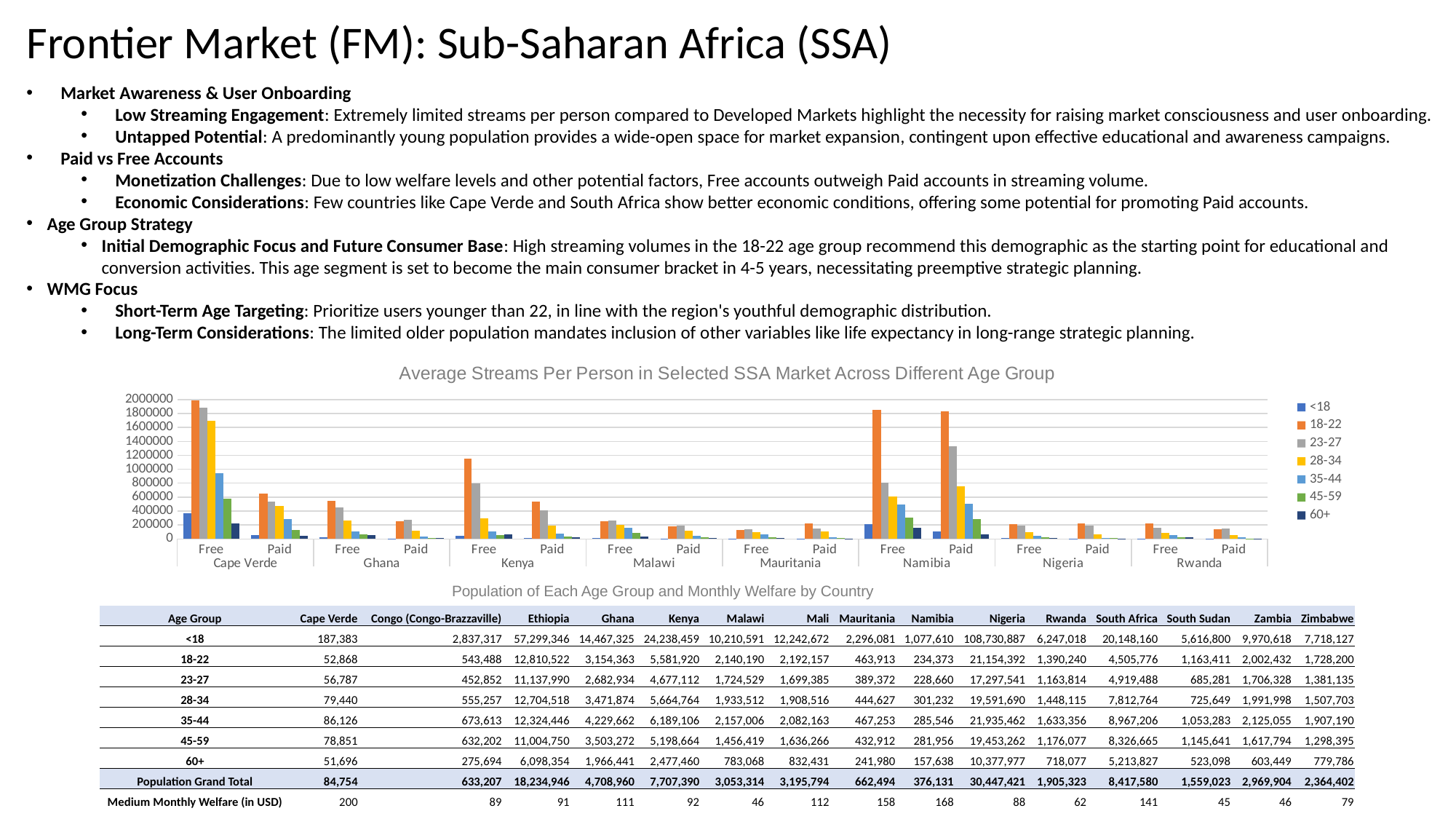

# Frontier Market (FM): Sub-Saharan Africa (SSA)
Market Awareness & User Onboarding
Low Streaming Engagement: Extremely limited streams per person compared to Developed Markets highlight the necessity for raising market consciousness and user onboarding.
Untapped Potential: A predominantly young population provides a wide-open space for market expansion, contingent upon effective educational and awareness campaigns.
Paid vs Free Accounts
Monetization Challenges: Due to low welfare levels and other potential factors, Free accounts outweigh Paid accounts in streaming volume.
Economic Considerations: Few countries like Cape Verde and South Africa show better economic conditions, offering some potential for promoting Paid accounts.
Age Group Strategy
Initial Demographic Focus and Future Consumer Base: High streaming volumes in the 18-22 age group recommend this demographic as the starting point for educational and conversion activities. This age segment is set to become the main consumer bracket in 4-5 years, necessitating preemptive strategic planning.
WMG Focus
Short-Term Age Targeting: Prioritize users younger than 22, in line with the region's youthful demographic distribution.
Long-Term Considerations: The limited older population mandates inclusion of other variables like life expectancy in long-range strategic planning.

### Chart: Average Streams Per Person in Selected SSA Market Across Different Age Group

| Category | <18 | 18-22 | 23-27 | 28-34 | 35-44 | 45-59 | 60+ |
|---|---|---|---|---|---|---|---|
| Free | 368846.3333333333 | 1987393.0 | 1887521.3333333333 | 1699366.3333333333 | 946239.3333333334 | 583374.3333333334 | 220249.0 |
| Paid | 54170.0 | 655374.5 | 539410.3333333334 | 469293.3333333333 | 283591.8333333333 | 129506.83333333333 | 45365.4 |
| Free | 27983.333333333332 | 544422.3333333334 | 449325.8333333333 | 268996.8 | 111472.4 | 62914.2 | 59746.333333333336 |
| Paid | 7057.125 | 252477.9090909091 | 278651.54545454547 | 116749.58333333333 | 37022.63636363636 | 17592.555555555555 | 10979.75 |
| Free | 43534.833333333336 | 1152509.8333333333 | 795913.1666666666 | 295065.8333333333 | 111091.16666666667 | 51752.0 | 61440.0 |
| Paid | 15374.888888888889 | 538485.7 | 406309.63636363635 | 196339.54545454544 | 71646.25 | 34063.2 | 19407.333333333332 |
| Free | 12798.8 | 256793.4 | 259752.8 | 202720.5 | 164439.0 | 86585.0 | 34773.666666666664 |
| Paid | 6589.0 | 177896.83333333334 | 193047.33333333334 | 119854.83333333333 | 46423.833333333336 | 21967.333333333332 | 8665.0 |
| Free | 491.3333333333333 | 134298.0 | 135660.75 | 93545.0 | 62980.0 | 23009.333333333332 | 14013.666666666666 |
| Paid | 142.33333333333334 | 225041.0 | 149140.16666666666 | 112923.83333333333 | 26259.166666666668 | 11573.166666666666 | 7774.0 |
| Free | 216597.33333333334 | 1851918.3333333333 | 810469.3333333334 | 605437.6 | 499507.0 | 306369.5 | 156272.5 |
| Paid | 106404.83333333333 | 1827803.6666666667 | 1326941.6666666667 | 755464.5 | 500696.6666666667 | 288672.6666666667 | 67846.33333333333 |
| Free | 13512.2 | 211349.33333333334 | 190875.0 | 96275.83333333333 | 42026.0 | 21980.0 | 11376.0 |
| Paid | 6034.1 | 226136.54545454544 | 188509.81818181818 | 65770.18181818182 | 17389.25 | 9590.0 | 5461.8 |
| Free | 972.3333333333334 | 221182.5 | 162401.83333333334 | 87250.8 | 58731.0 | 25668.666666666668 | 20454.333333333332 |
| Paid | 666.1666666666666 | 138199.83333333334 | 147636.16666666666 | 60506.166666666664 | 19436.333333333332 | 7827.0 | 6295.666666666667 |
Population of Each Age Group and Monthly Welfare by Country
| Age Group | Cape Verde | Congo (Congo-Brazzaville) | Ethiopia | Ghana | Kenya | Malawi | Mali | Mauritania | Namibia | Nigeria | Rwanda | South Africa | South Sudan | Zambia | Zimbabwe |
| --- | --- | --- | --- | --- | --- | --- | --- | --- | --- | --- | --- | --- | --- | --- | --- |
| <18 | 187,383 | 2,837,317 | 57,299,346 | 14,467,325 | 24,238,459 | 10,210,591 | 12,242,672 | 2,296,081 | 1,077,610 | 108,730,887 | 6,247,018 | 20,148,160 | 5,616,800 | 9,970,618 | 7,718,127 |
| 18-22 | 52,868 | 543,488 | 12,810,522 | 3,154,363 | 5,581,920 | 2,140,190 | 2,192,157 | 463,913 | 234,373 | 21,154,392 | 1,390,240 | 4,505,776 | 1,163,411 | 2,002,432 | 1,728,200 |
| 23-27 | 56,787 | 452,852 | 11,137,990 | 2,682,934 | 4,677,112 | 1,724,529 | 1,699,385 | 389,372 | 228,660 | 17,297,541 | 1,163,814 | 4,919,488 | 685,281 | 1,706,328 | 1,381,135 |
| 28-34 | 79,440 | 555,257 | 12,704,518 | 3,471,874 | 5,664,764 | 1,933,512 | 1,908,516 | 444,627 | 301,232 | 19,591,690 | 1,448,115 | 7,812,764 | 725,649 | 1,991,998 | 1,507,703 |
| 35-44 | 86,126 | 673,613 | 12,324,446 | 4,229,662 | 6,189,106 | 2,157,006 | 2,082,163 | 467,253 | 285,546 | 21,935,462 | 1,633,356 | 8,967,206 | 1,053,283 | 2,125,055 | 1,907,190 |
| 45-59 | 78,851 | 632,202 | 11,004,750 | 3,503,272 | 5,198,664 | 1,456,419 | 1,636,266 | 432,912 | 281,956 | 19,453,262 | 1,176,077 | 8,326,665 | 1,145,641 | 1,617,794 | 1,298,395 |
| 60+ | 51,696 | 275,694 | 6,098,354 | 1,966,441 | 2,477,460 | 783,068 | 832,431 | 241,980 | 157,638 | 10,377,977 | 718,077 | 5,213,827 | 523,098 | 603,449 | 779,786 |
| Population Grand Total | 84,754 | 633,207 | 18,234,946 | 4,708,960 | 7,707,390 | 3,053,314 | 3,195,794 | 662,494 | 376,131 | 30,447,421 | 1,905,323 | 8,417,580 | 1,559,023 | 2,969,904 | 2,364,402 |
| Medium Monthly Welfare (in USD) | 200 | 89 | 91 | 111 | 92 | 46 | 112 | 158 | 168 | 88 | 62 | 141 | 45 | 46 | 79 |